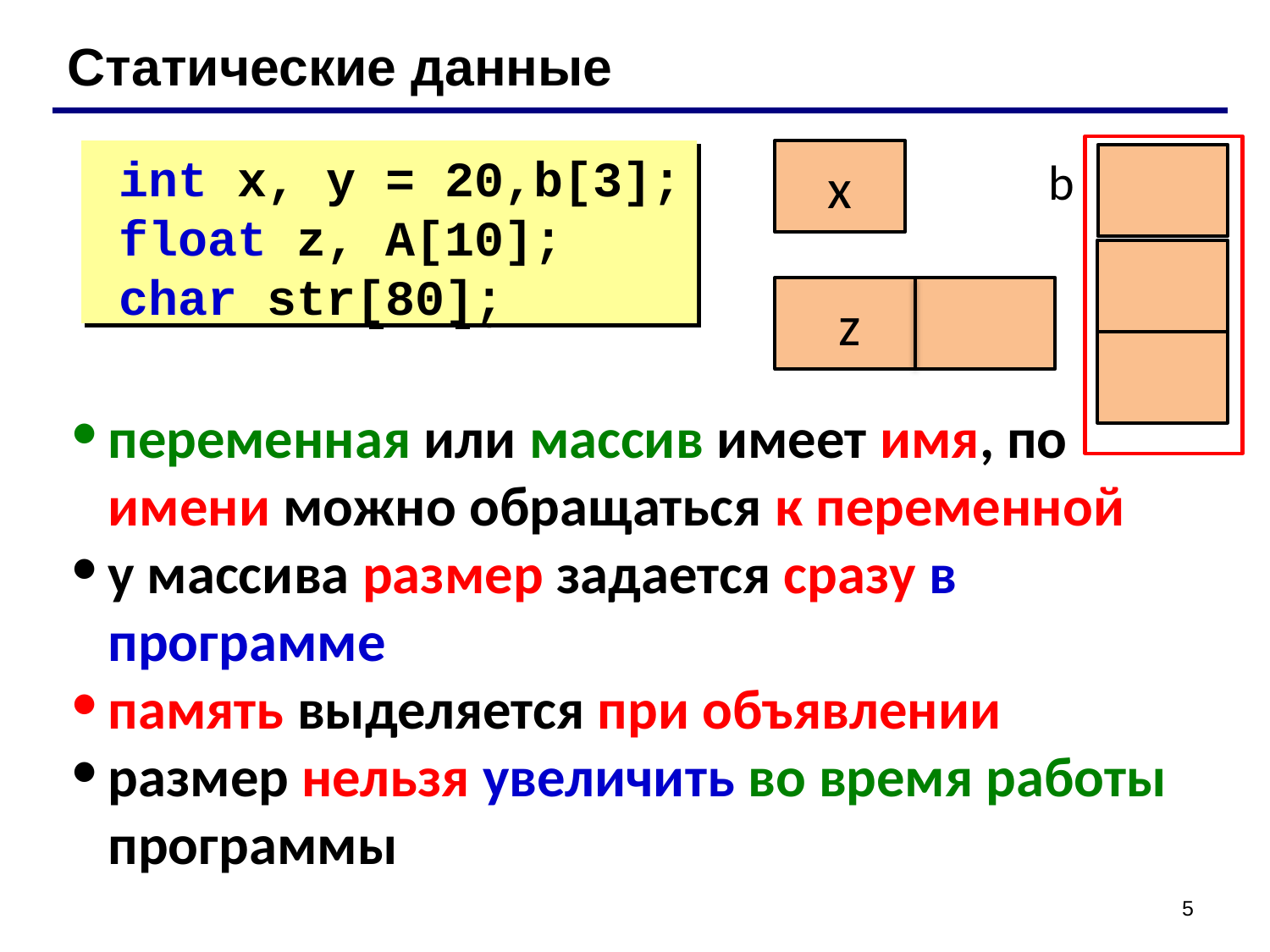

Статические данные

int x, y = 20,b[3];
float z, A[10];
char str[80];
x
b

    z

переменная или массив имеет имя, по имени можно обращаться к переменной
у массива размер задается сразу в программе
память выделяется при объявлении
размер нельзя увеличить во время работы программы
5